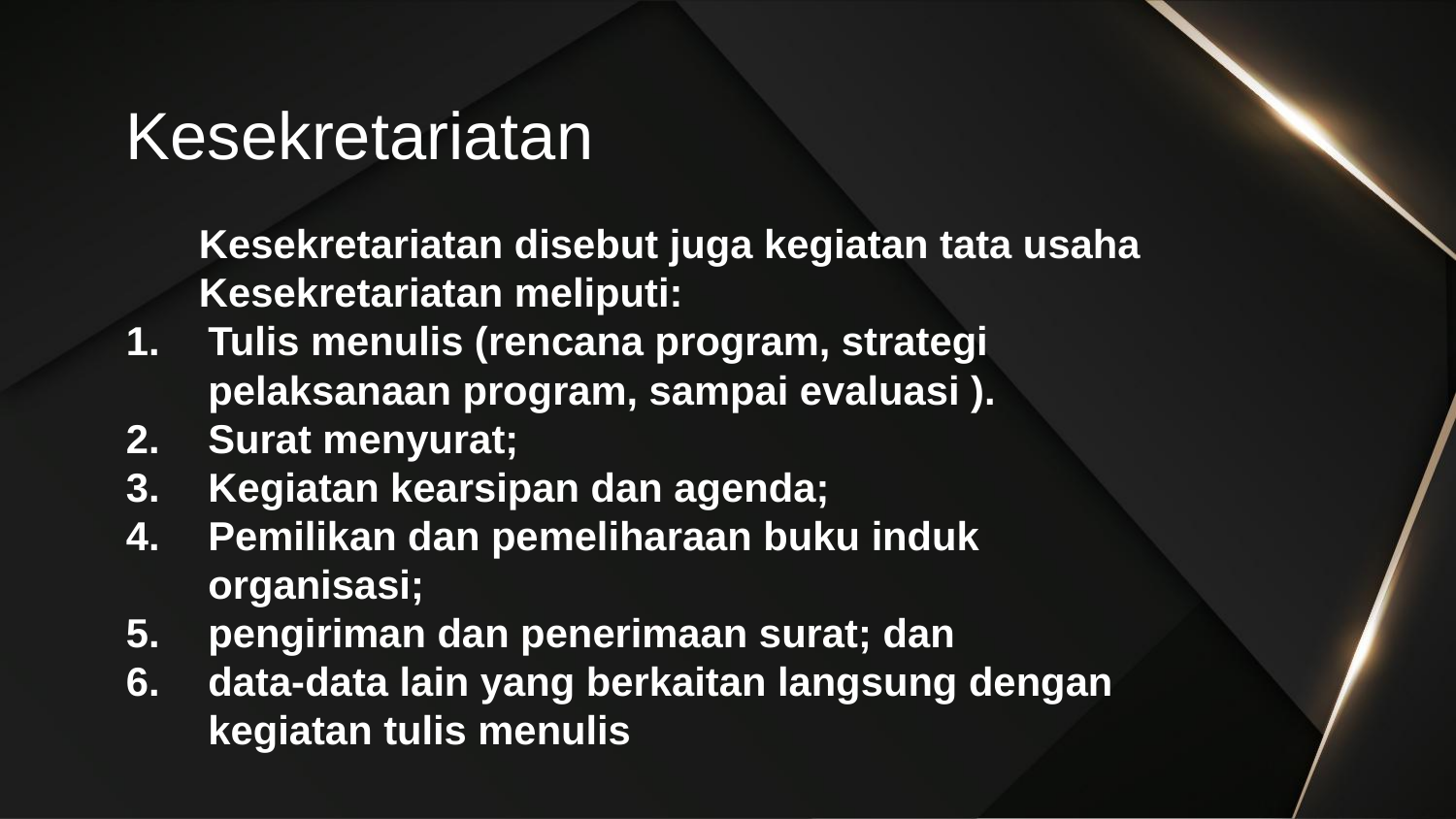

# Kesekretariatan
 	Kesekretariatan disebut juga kegiatan tata usaha
	Kesekretariatan meliputi:
Tulis menulis (rencana program, strategi pelaksanaan program, sampai evaluasi ).
Surat menyurat;
Kegiatan kearsipan dan agenda;
Pemilikan dan pemeliharaan buku induk organisasi;
pengiriman dan penerimaan surat; dan
data-data lain yang berkaitan langsung dengan kegiatan tulis menulis